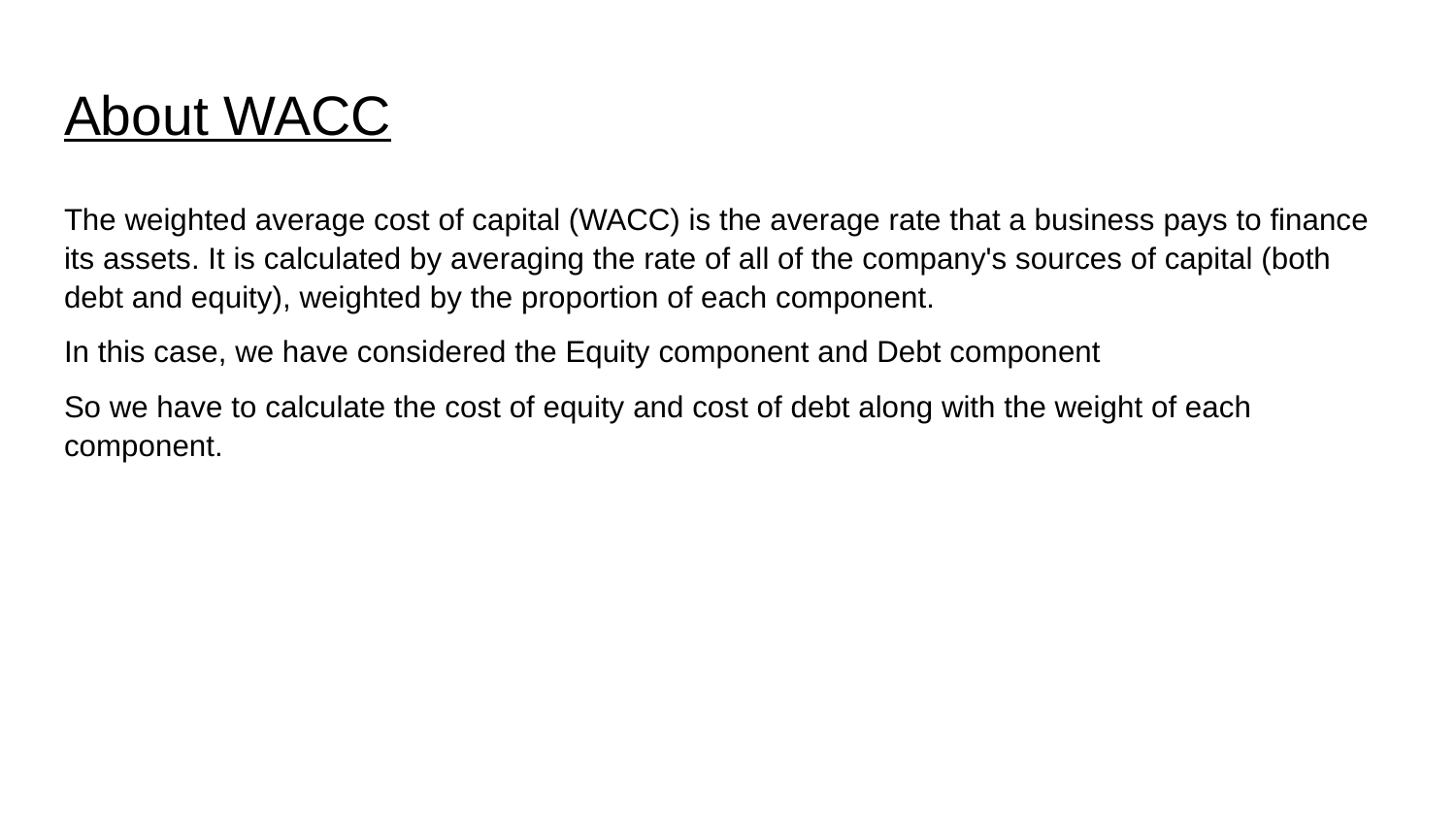

# About WACC
The weighted average cost of capital (WACC) is the average rate that a business pays to finance its assets. It is calculated by averaging the rate of all of the company's sources of capital (both debt and equity), weighted by the proportion of each component.
In this case, we have considered the Equity component and Debt component
So we have to calculate the cost of equity and cost of debt along with the weight of each component.